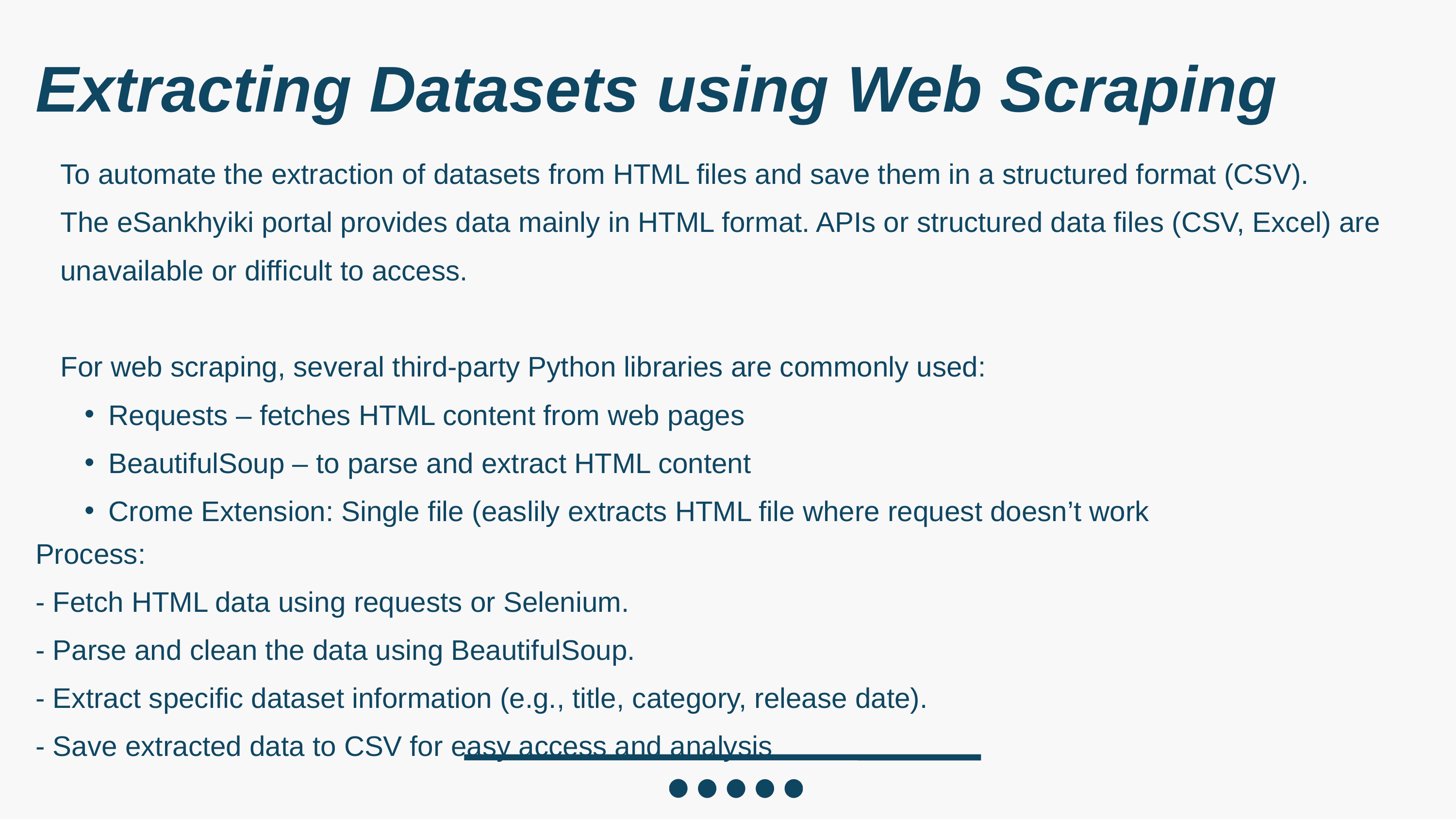

Extracting Datasets using Web Scraping
To automate the extraction of datasets from HTML files and save them in a structured format (CSV).
The eSankhyiki portal provides data mainly in HTML format. APIs or structured data files (CSV, Excel) are unavailable or difficult to access.

For web scraping, several third-party Python libraries are commonly used:
Requests – fetches HTML content from web pages
BeautifulSoup – to parse and extract HTML content
Crome Extension: Single file (easlily extracts HTML file where request doesn’t work

Process:
- Fetch HTML data using requests or Selenium.
- Parse and clean the data using BeautifulSoup.
- Extract specific dataset information (e.g., title, category, release date).
- Save extracted data to CSV for easy access and analysis